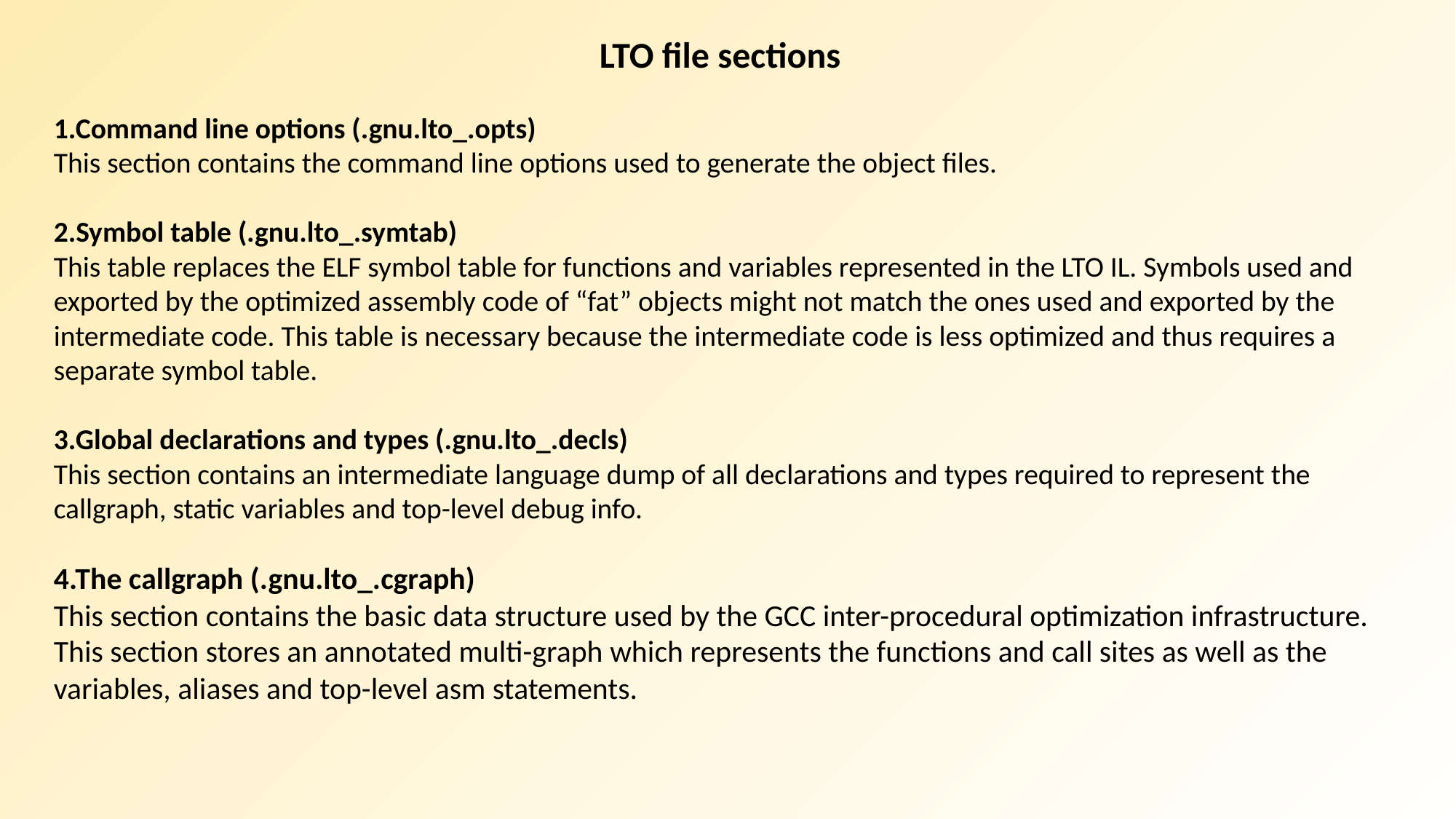

LTO file sections

1.Command line options (.gnu.lto_.opts)
This section contains the command line options used to generate the object files.

2.Symbol table (.gnu.lto_.symtab)
This table replaces the ELF symbol table for functions and variables represented in the LTO IL. Symbols used and exported by the optimized assembly code of “fat” objects might not match the ones used and exported by the intermediate code. This table is necessary because the intermediate code is less optimized and thus requires a separate symbol table.

3.Global declarations and types (.gnu.lto_.decls)
This section contains an intermediate language dump of all declarations and types required to represent the callgraph, static variables and top-level debug info.

4.The callgraph (.gnu.lto_.cgraph)
This section contains the basic data structure used by the GCC inter-procedural optimization infrastructure. This section stores an annotated multi-graph which represents the functions and call sites as well as the variables, aliases and top-level asm statements.